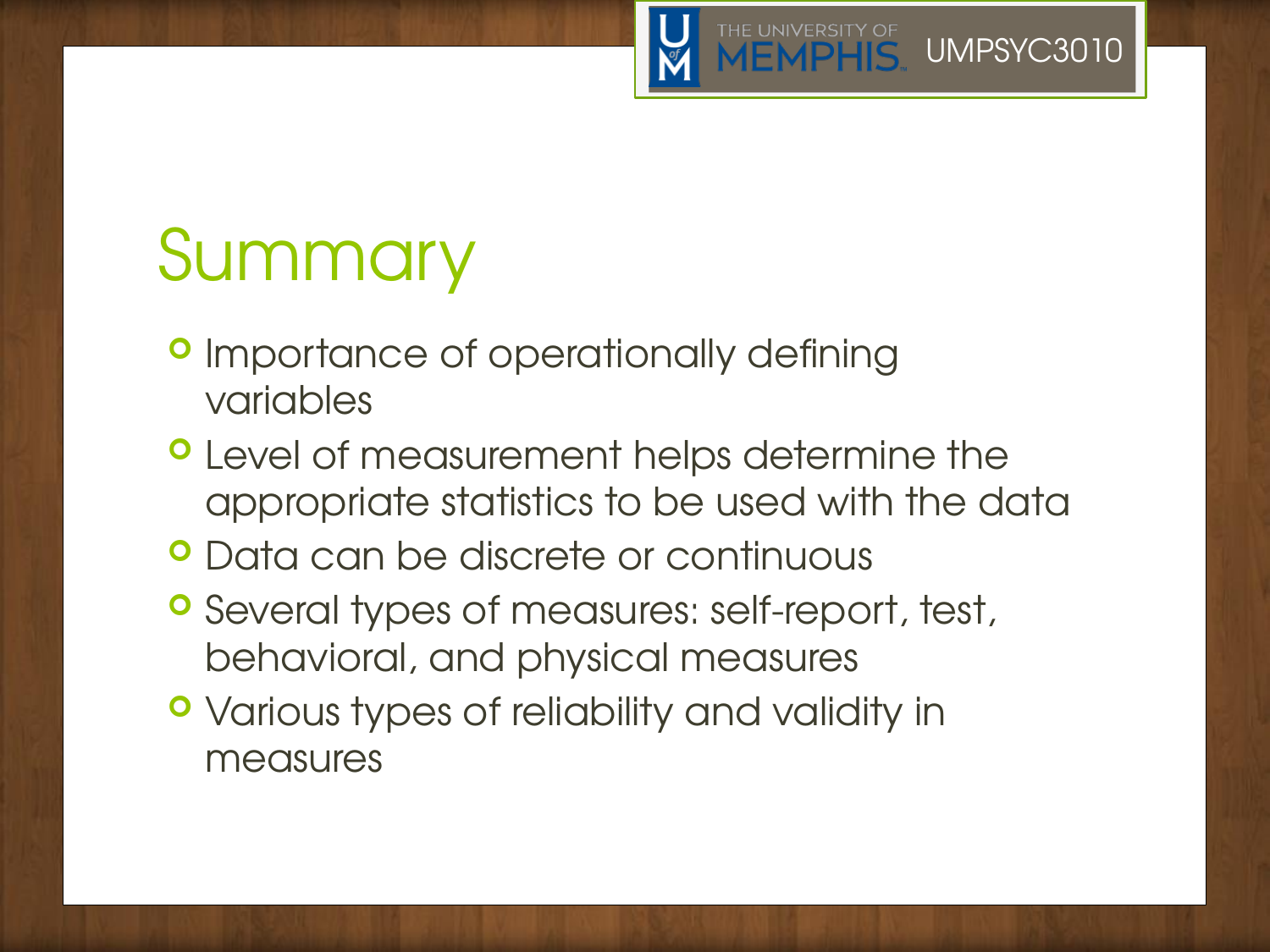

# Summary
Importance of operationally defining variables
Level of measurement helps determine the appropriate statistics to be used with the data
Data can be discrete or continuous
Several types of measures: self-report, test, behavioral, and physical measures
Various types of reliability and validity in measures